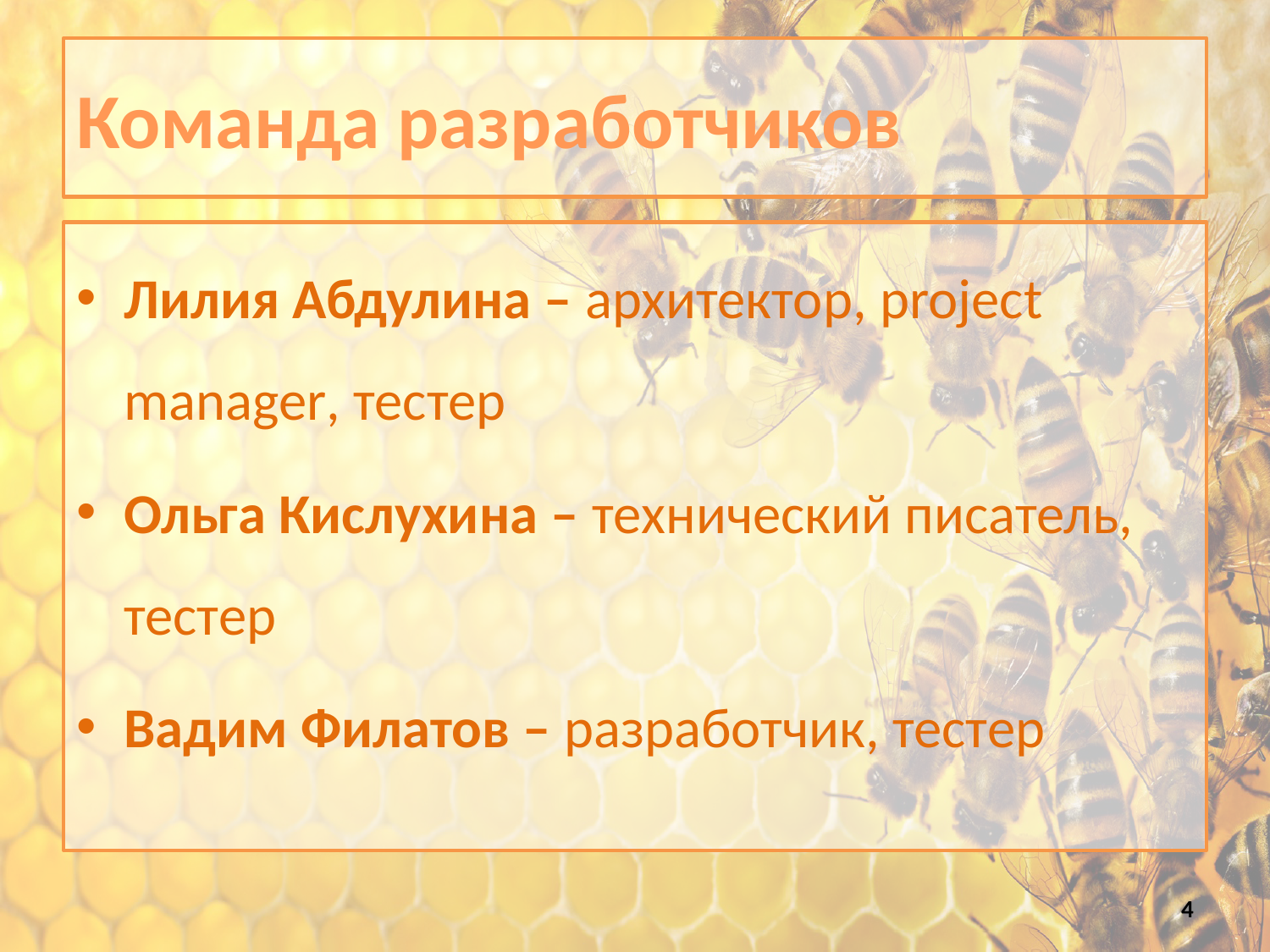

# Команда разработчиков
Лилия Абдулина – архитектор, project manager, тестер
Ольга Кислухина – технический писатель, тестер
Вадим Филатов – разработчик, тестер
4